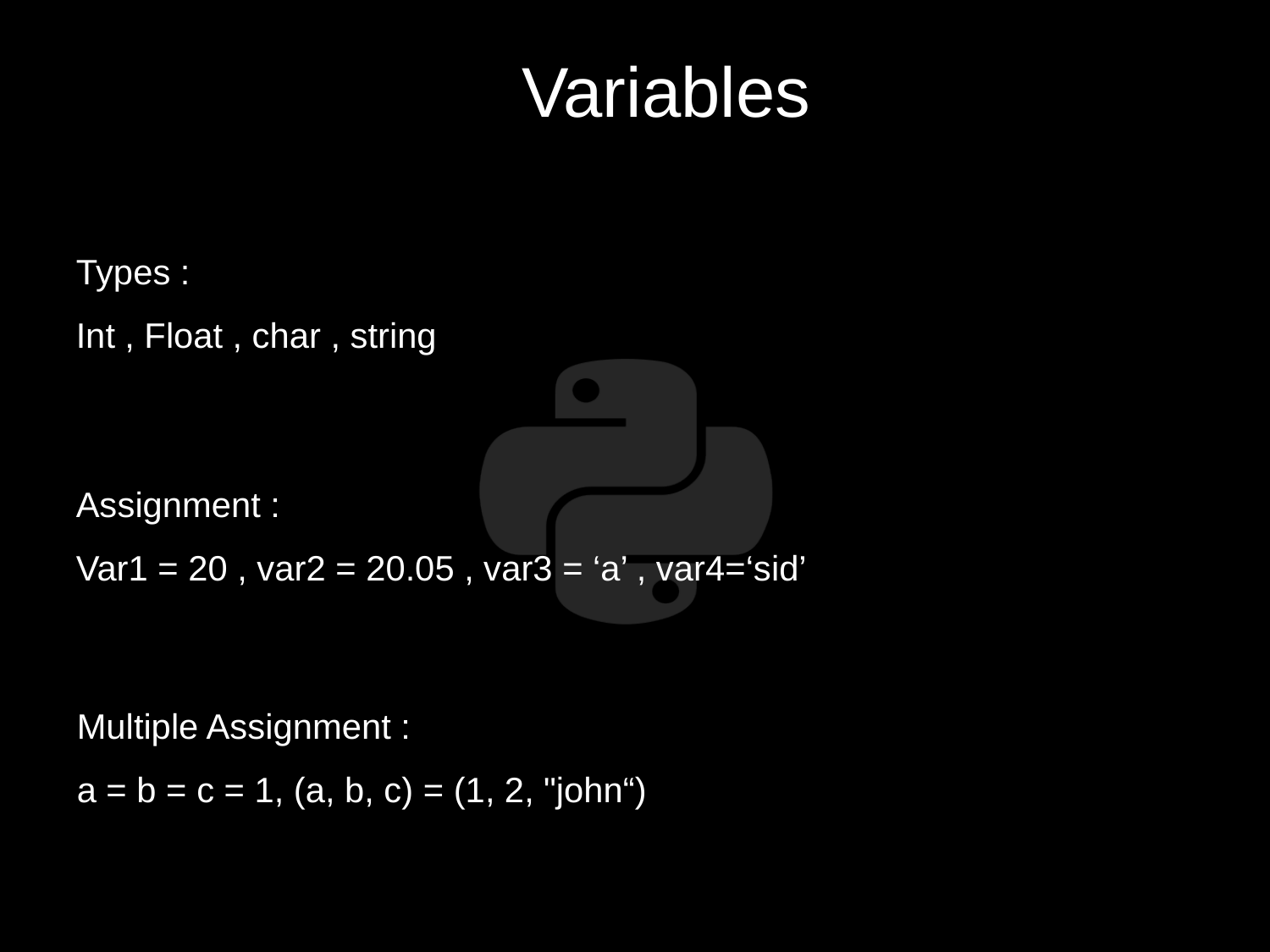

Variables
Types :
Int , Float , char , string
Assignment :
Var1 = 20 , var2 = 20.05 , var3 = ‘a’ , var4=‘sid’
Multiple Assignment :
a = b = c = 1, (a, b, c) = (1, 2, "john“)